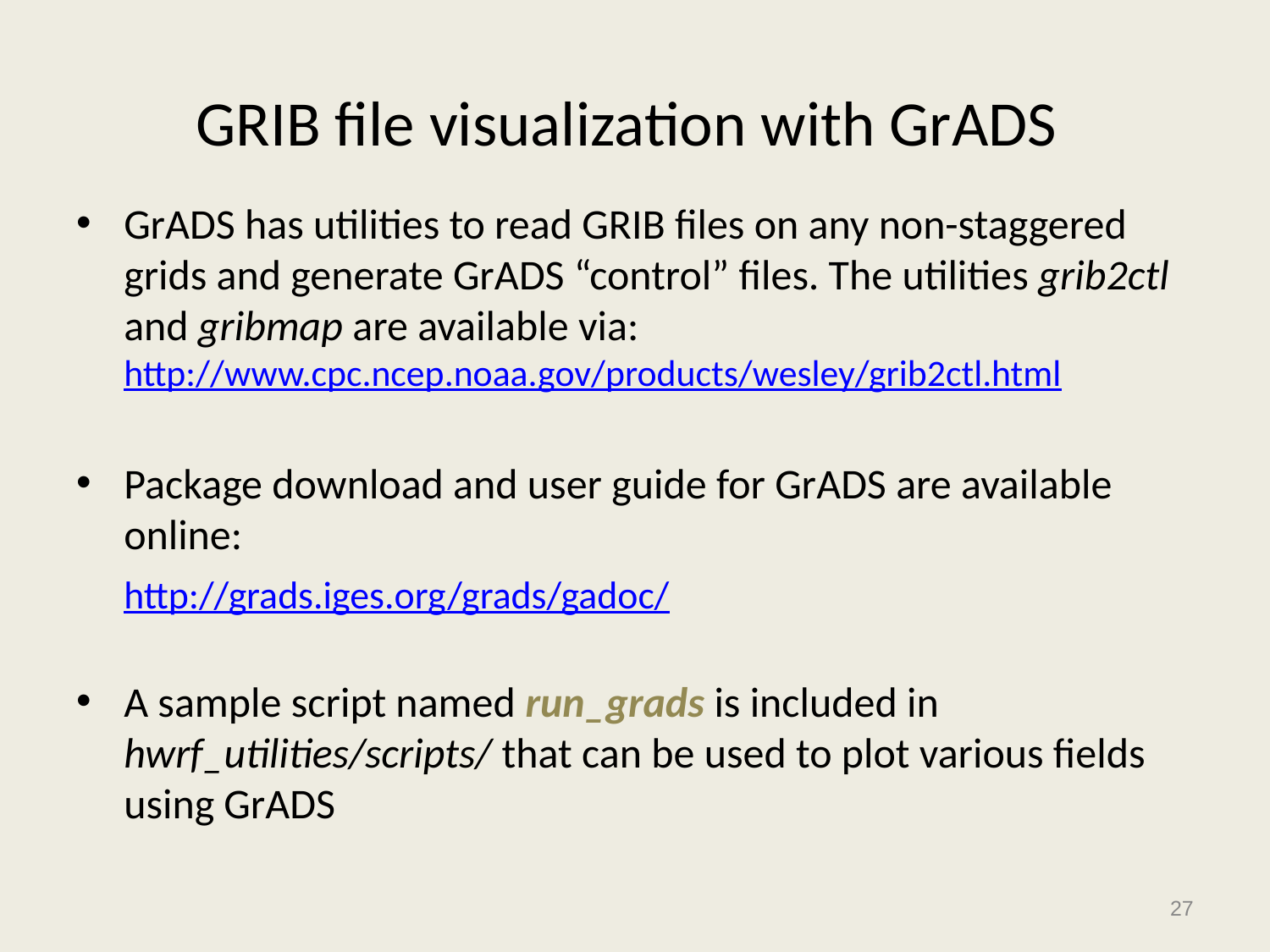

# GRIB file visualization with GrADS
GrADS has utilities to read GRIB files on any non-staggered grids and generate GrADS “control” files. The utilities grib2ctl and gribmap are available via:           http://www.cpc.ncep.noaa.gov/products/wesley/grib2ctl.html

Package download and user guide for GrADS are available online:
     http://grads.iges.org/grads/gadoc/

A sample script named run_grads is included in hwrf_utilities/scripts/ that can be used to plot various fields using GrADS

27